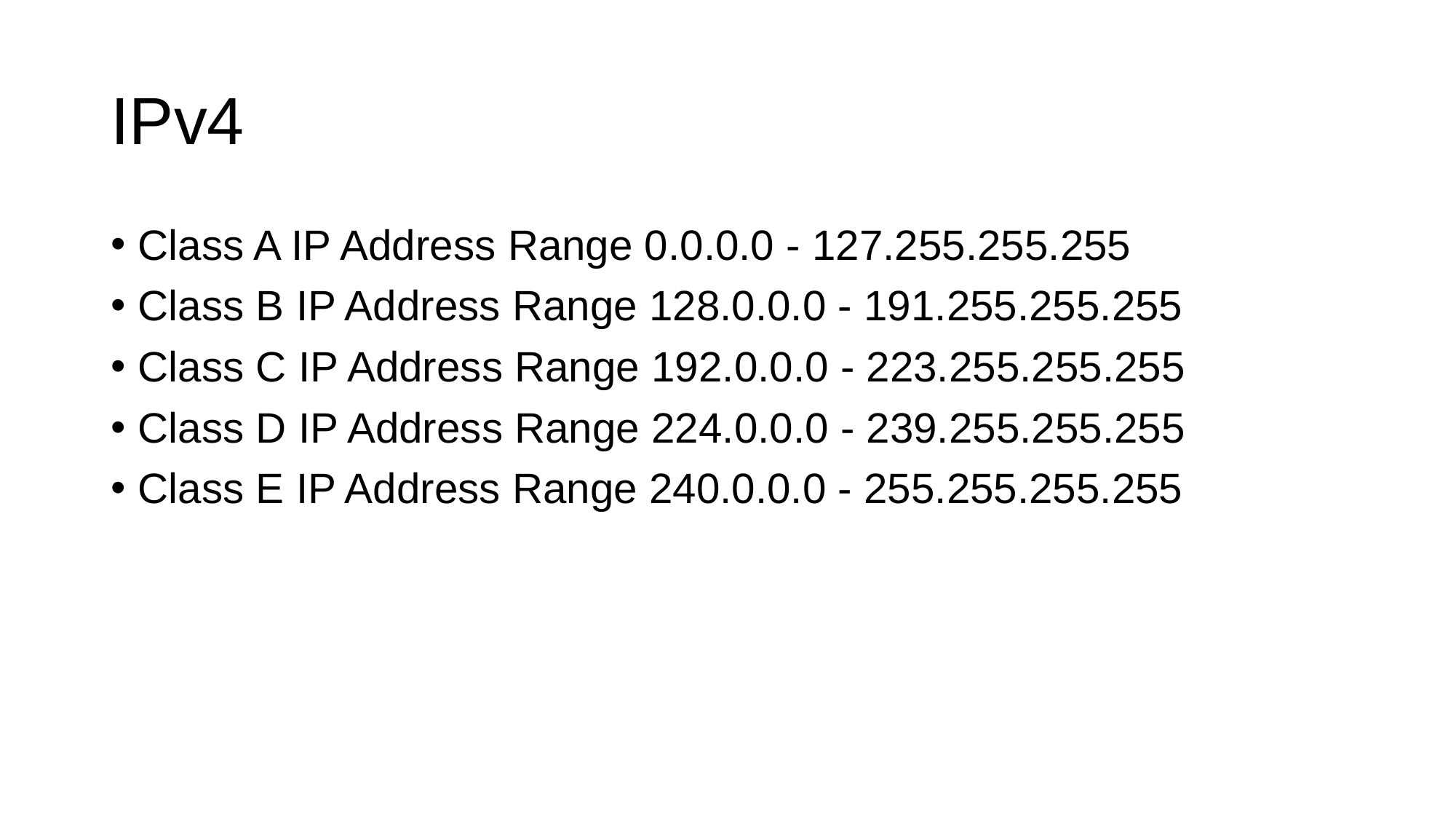

# IPv4
Class A IP Address Range 0.0.0.0 - 127.255.255.255
Class B IP Address Range 128.0.0.0 - 191.255.255.255
Class C IP Address Range 192.0.0.0 - 223.255.255.255
Class D IP Address Range 224.0.0.0 - 239.255.255.255
Class E IP Address Range 240.0.0.0 - 255.255.255.255